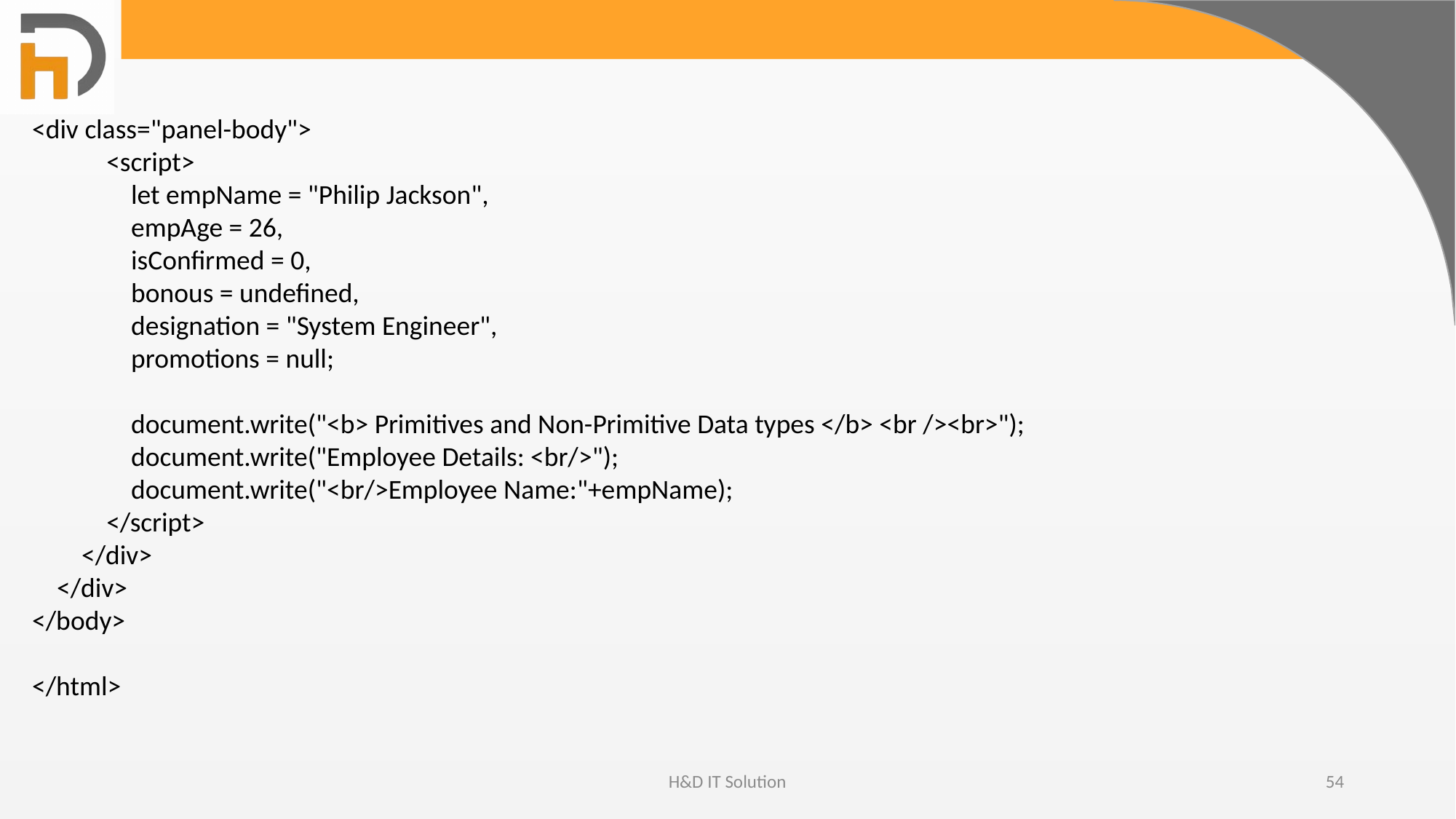

<div class="panel-body">
            <script>
                let empName = "Philip Jackson",
                empAge = 26,
                isConfirmed = 0,
                bonous = undefined,
                designation = "System Engineer",
                promotions = null;

                document.write("<b> Primitives and Non-Primitive Data types </b> <br /><br>");
                document.write("Employee Details: <br/>");
                document.write("<br/>Employee Name:"+empName);
            </script>
        </div>
    </div>
</body>

</html>
H&D IT Solution
54